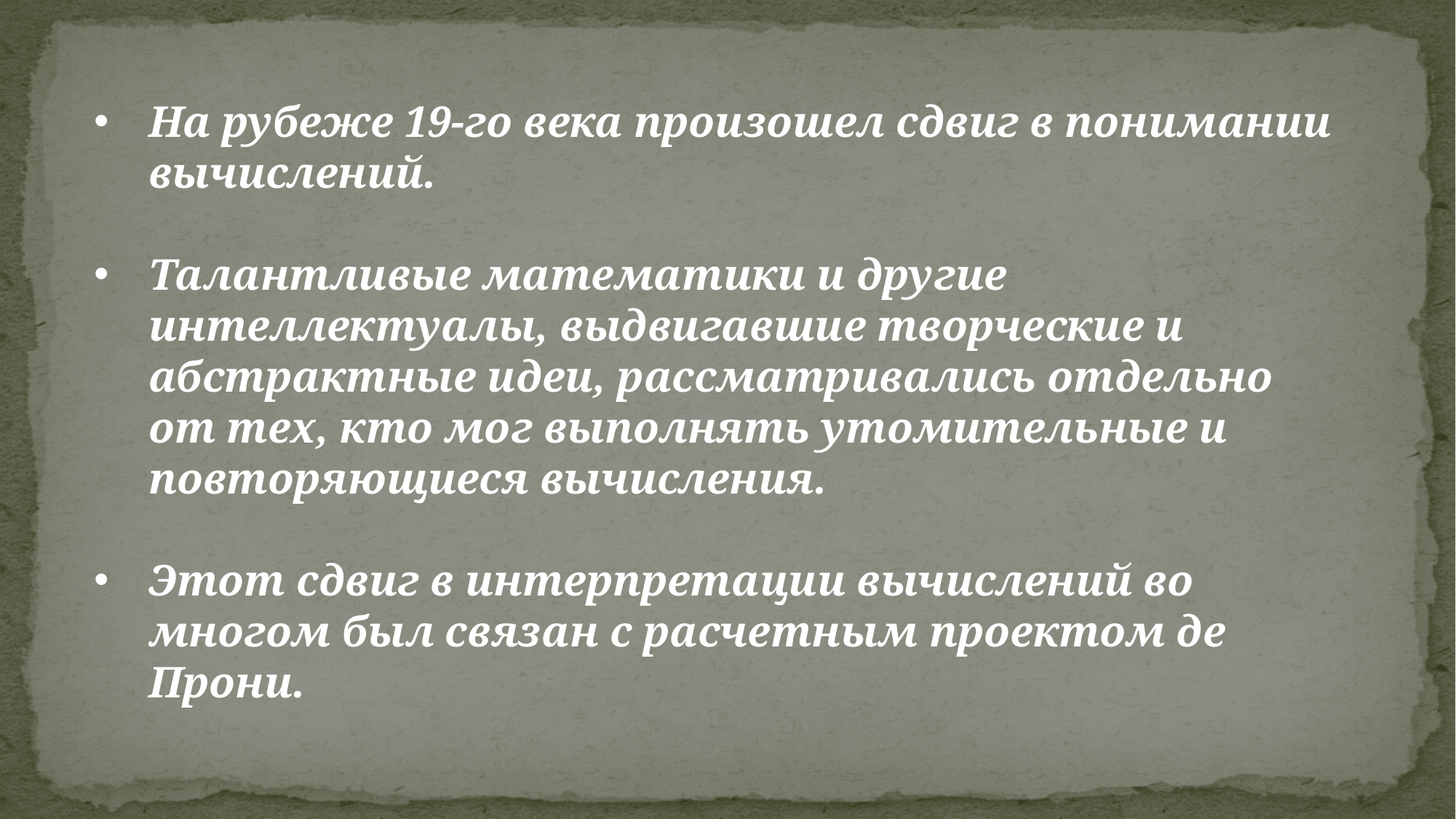

На рубеже 19-го века произошел сдвиг в понимании вычислений.

Талантливые математики и другие интеллектуалы, выдвигавшие творческие и абстрактные идеи, рассматривались отдельно от тех, кто мог выполнять утомительные и повторяющиеся вычисления.

Этот сдвиг в интерпретации вычислений во многом был связан с расчетным проектом де Прони.